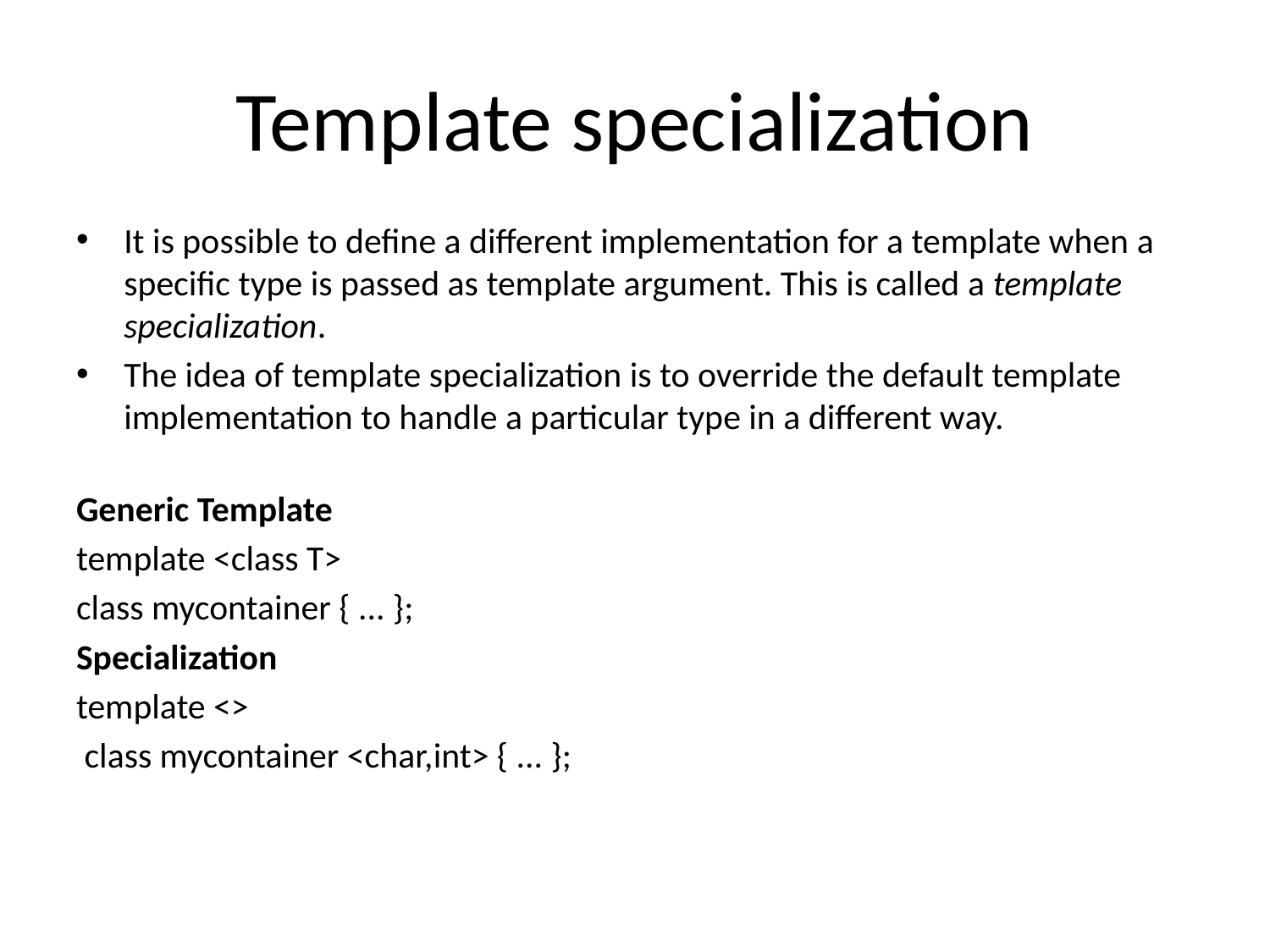

# Template specialization
It is possible to define a different implementation for a template when a specific type is passed as template argument. This is called a template specialization.
The idea of template specialization is to override the default template implementation to handle a particular type in a different way.
Generic Template
template <class T>
class mycontainer { ... };
Specialization
template <>
 class mycontainer <char,int> { ... };